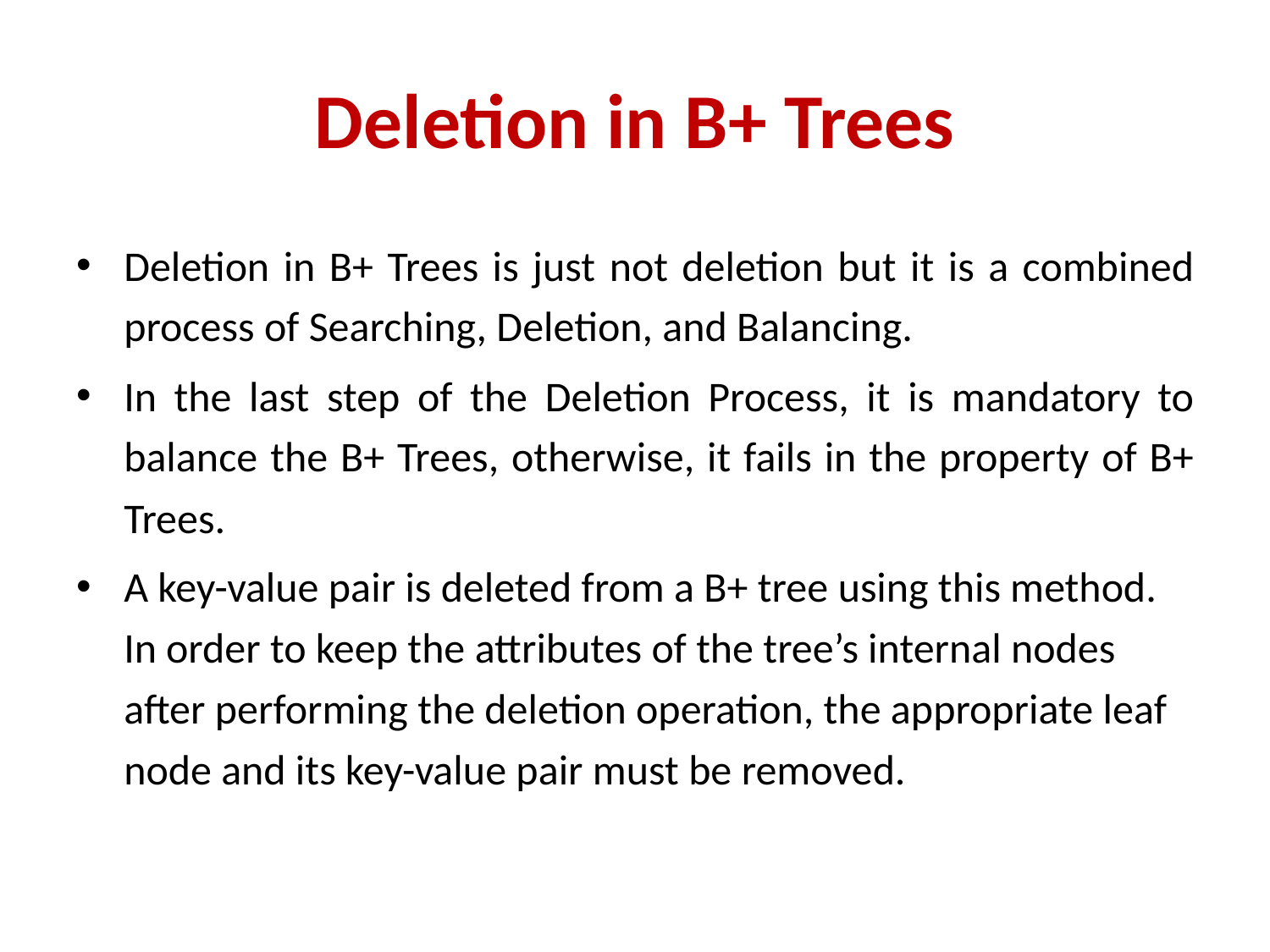

# Deletion in B+ Trees
Deletion in B+ Trees is just not deletion but it is a combined process of Searching, Deletion, and Balancing.
In the last step of the Deletion Process, it is mandatory to balance the B+ Trees, otherwise, it fails in the property of B+ Trees.
A key-value pair is deleted from a B+ tree using this method. In order to keep the attributes of the tree’s internal nodes after performing the deletion operation, the appropriate leaf node and its key-value pair must be removed.